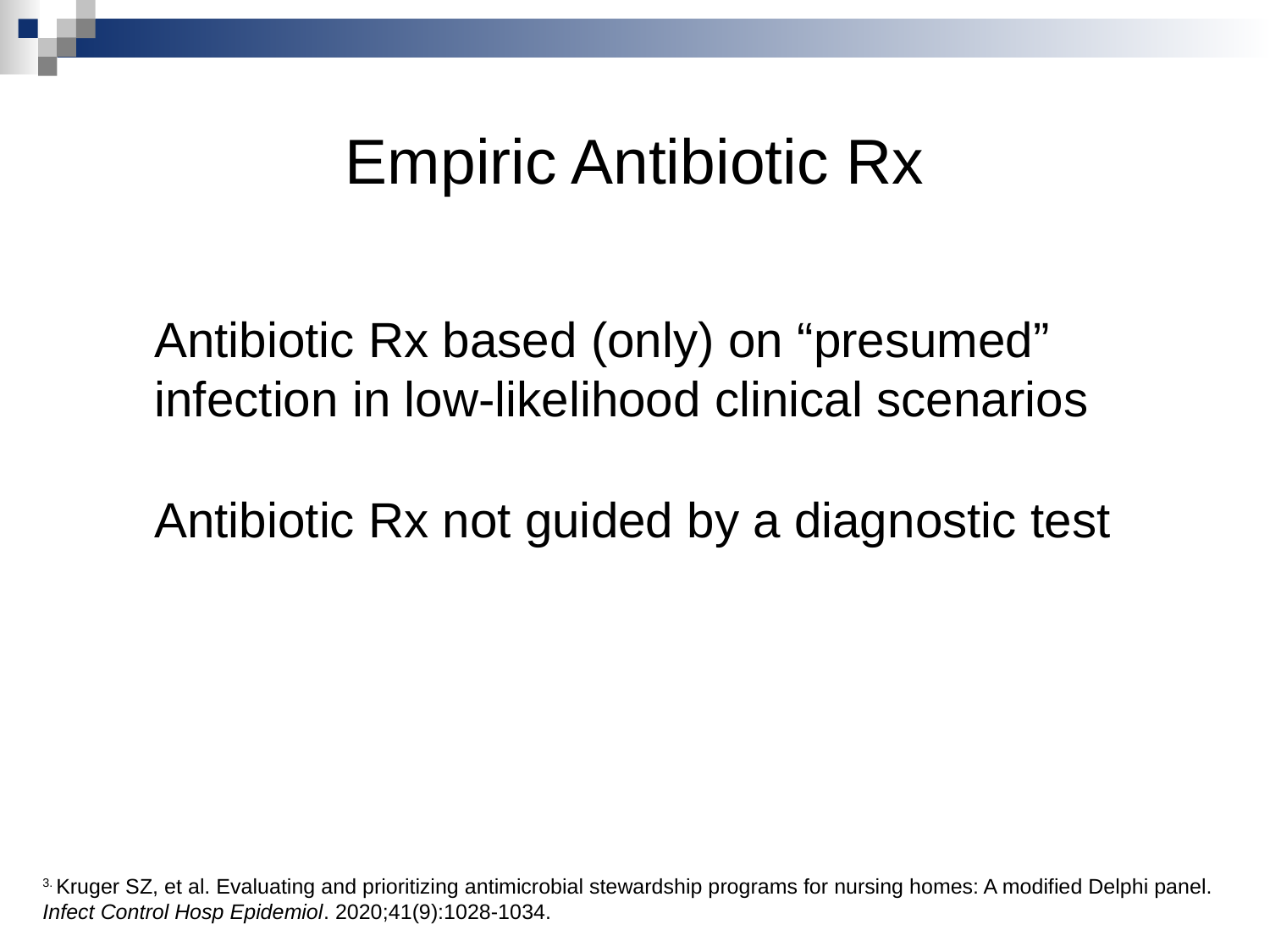

# Empiric Antibiotic Rx
Antibiotic Rx based (only) on “presumed” infection in low-likelihood clinical scenarios
Antibiotic Rx not guided by a diagnostic test
3. Kruger SZ, et al. Evaluating and prioritizing antimicrobial stewardship programs for nursing homes: A modified Delphi panel. Infect Control Hosp Epidemiol. 2020;41(9):1028-1034.